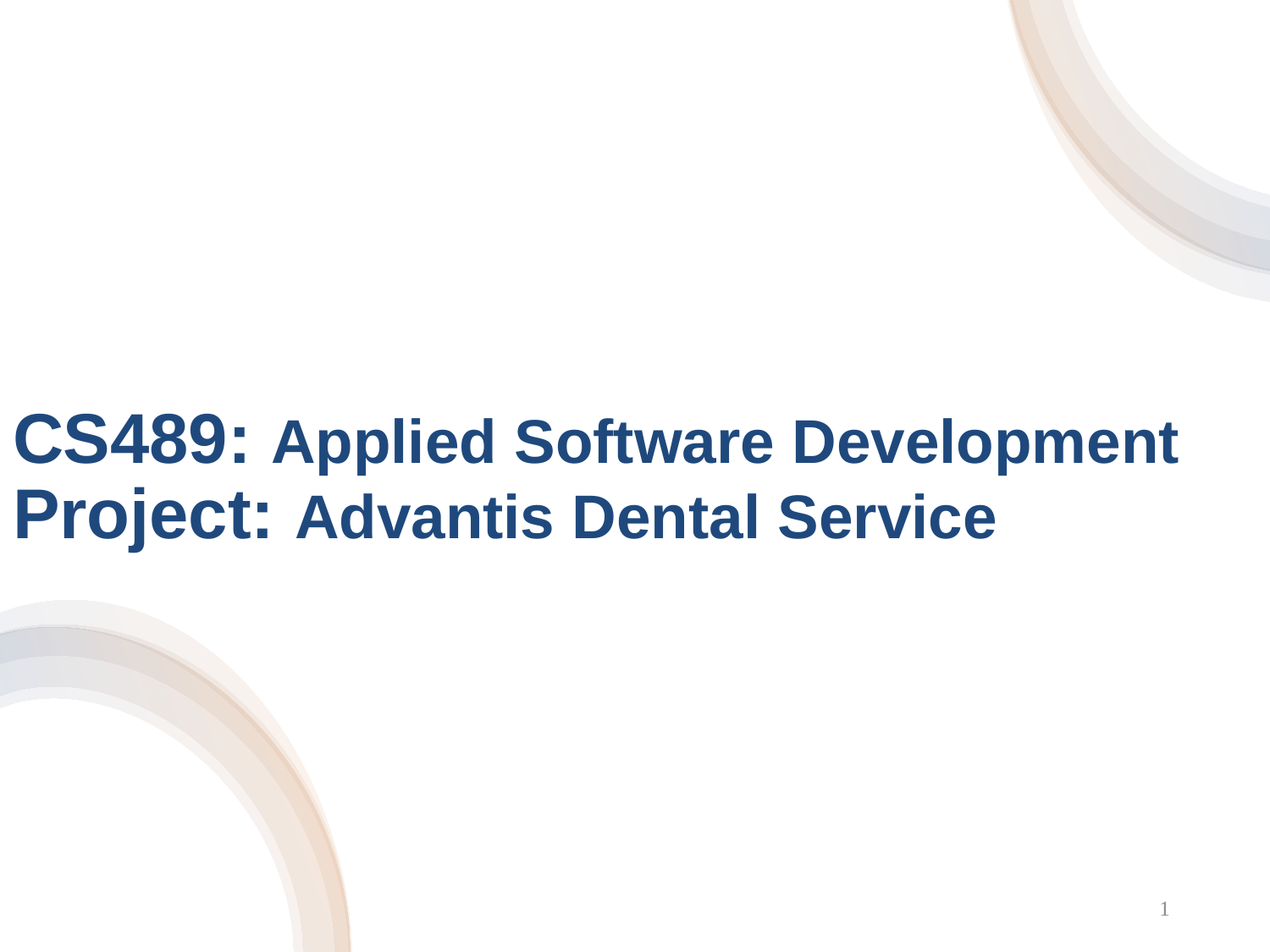

# CS489: Applied Software Development Project: Advantis Dental Service

1